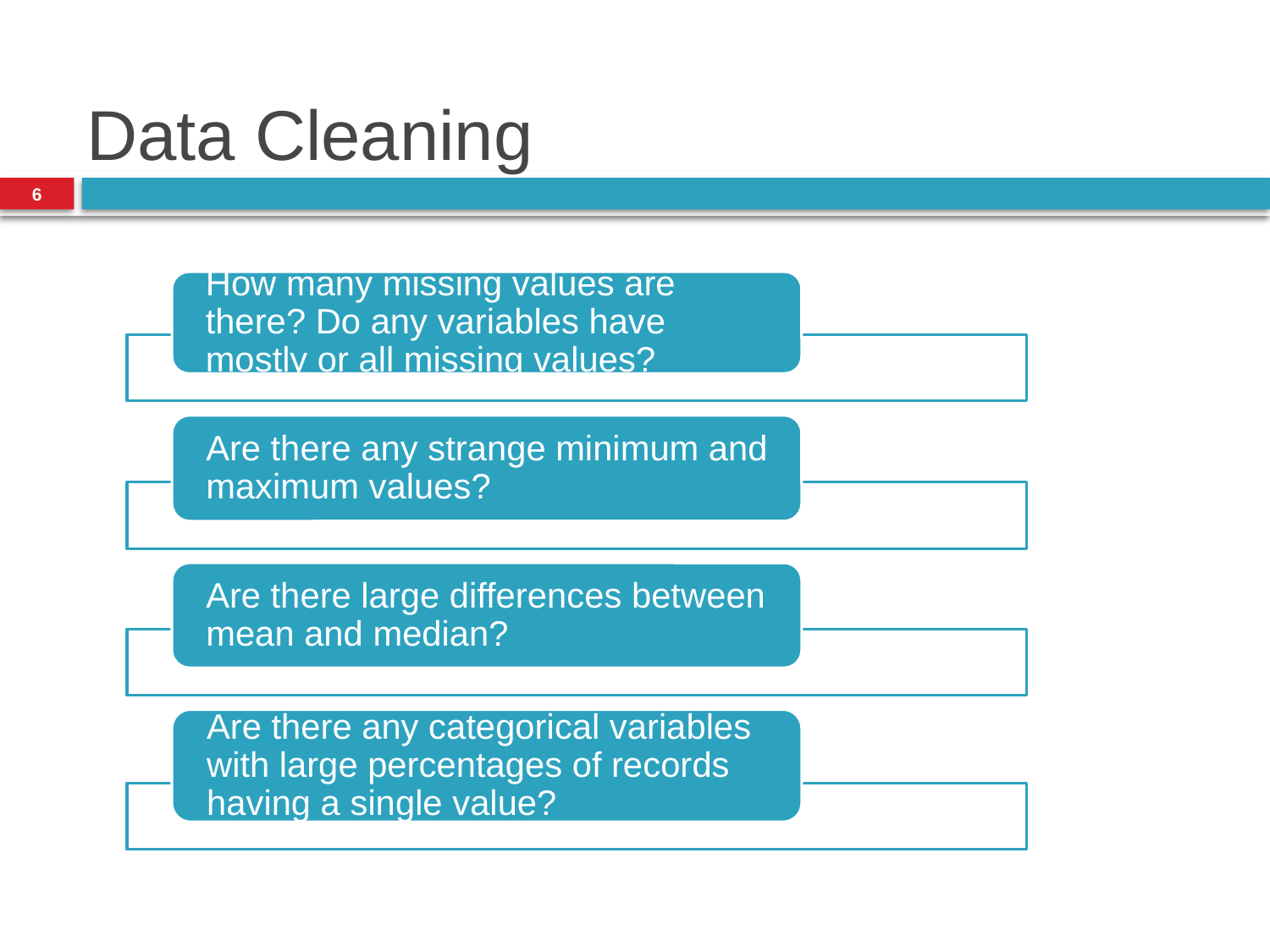

# Data Cleaning
6
How many missing values are there? Do any variables have mostly or all missing values?
Are there any strange minimum and maximum values?
Are there large differences between mean and median?
Are there any categorical variables with large percentages of records having a single value?